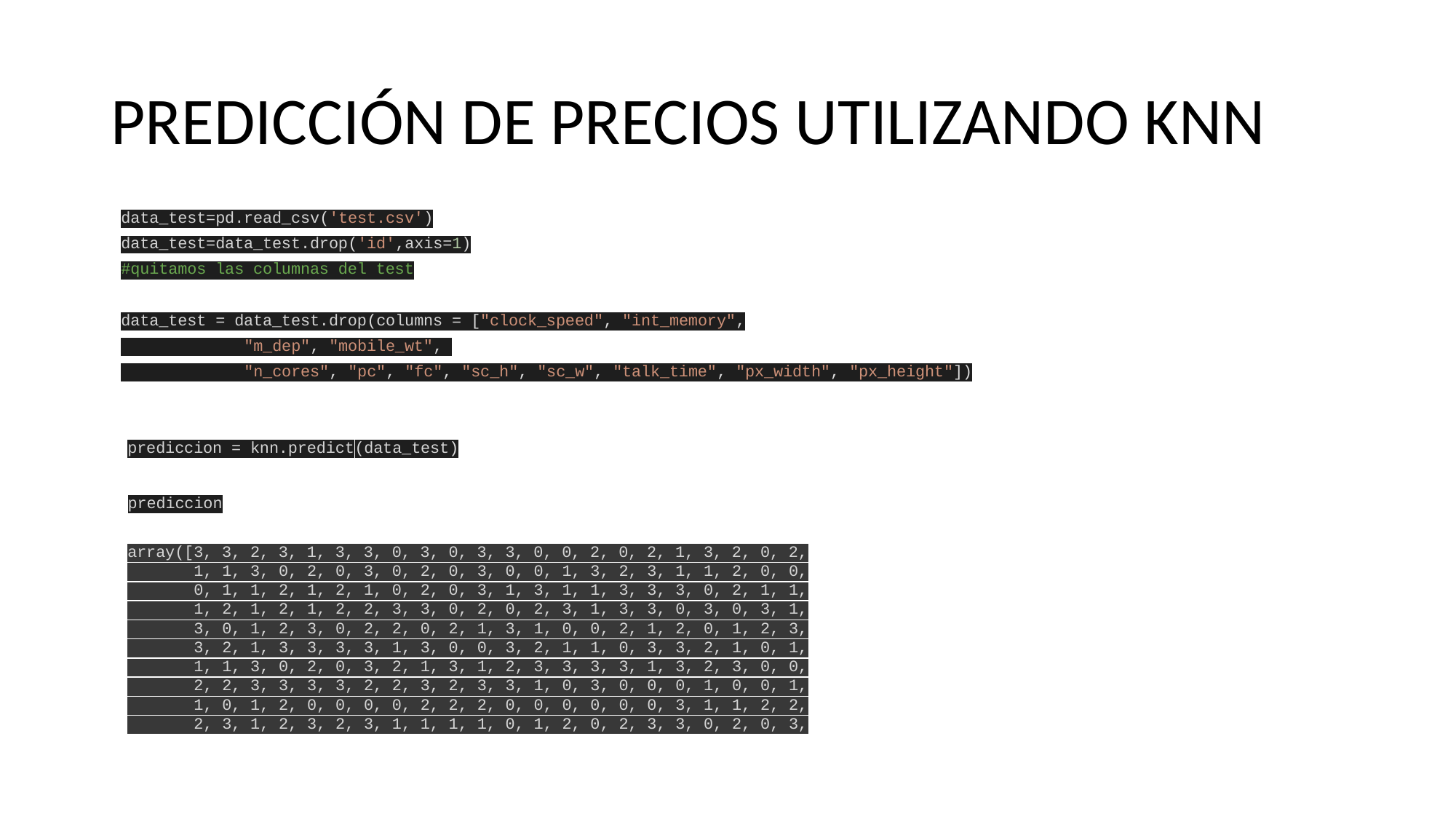

# PREDICCIÓN DE PRECIOS UTILIZANDO KNN
data_test=pd.read_csv('test.csv')
data_test=data_test.drop('id',axis=1)
#quitamos las columnas del test

data_test = data_test.drop(columns = ["clock_speed", "int_memory",
             "m_dep", "mobile_wt",
             "n_cores", "pc", "fc", "sc_h", "sc_w", "talk_time", "px_width", "px_height"])
prediccion = knn.predict(data_test)
prediccion
array([3, 3, 2, 3, 1, 3, 3, 0, 3, 0, 3, 3, 0, 0, 2, 0, 2, 1, 3, 2, 0, 2,
       1, 1, 3, 0, 2, 0, 3, 0, 2, 0, 3, 0, 0, 1, 3, 2, 3, 1, 1, 2, 0, 0,
       0, 1, 1, 2, 1, 2, 1, 0, 2, 0, 3, 1, 3, 1, 1, 3, 3, 3, 0, 2, 1, 1,
       1, 2, 1, 2, 1, 2, 2, 3, 3, 0, 2, 0, 2, 3, 1, 3, 3, 0, 3, 0, 3, 1,
       3, 0, 1, 2, 3, 0, 2, 2, 0, 2, 1, 3, 1, 0, 0, 2, 1, 2, 0, 1, 2, 3,
       3, 2, 1, 3, 3, 3, 3, 1, 3, 0, 0, 3, 2, 1, 1, 0, 3, 3, 2, 1, 0, 1,
       1, 1, 3, 0, 2, 0, 3, 2, 1, 3, 1, 2, 3, 3, 3, 3, 1, 3, 2, 3, 0, 0,
       2, 2, 3, 3, 3, 3, 2, 2, 3, 2, 3, 3, 1, 0, 3, 0, 0, 0, 1, 0, 0, 1,
       1, 0, 1, 2, 0, 0, 0, 0, 2, 2, 2, 0, 0, 0, 0, 0, 0, 3, 1, 1, 2, 2,
       2, 3, 1, 2, 3, 2, 3, 1, 1, 1, 1, 0, 1, 2, 0, 2, 3, 3, 0, 2, 0, 3,